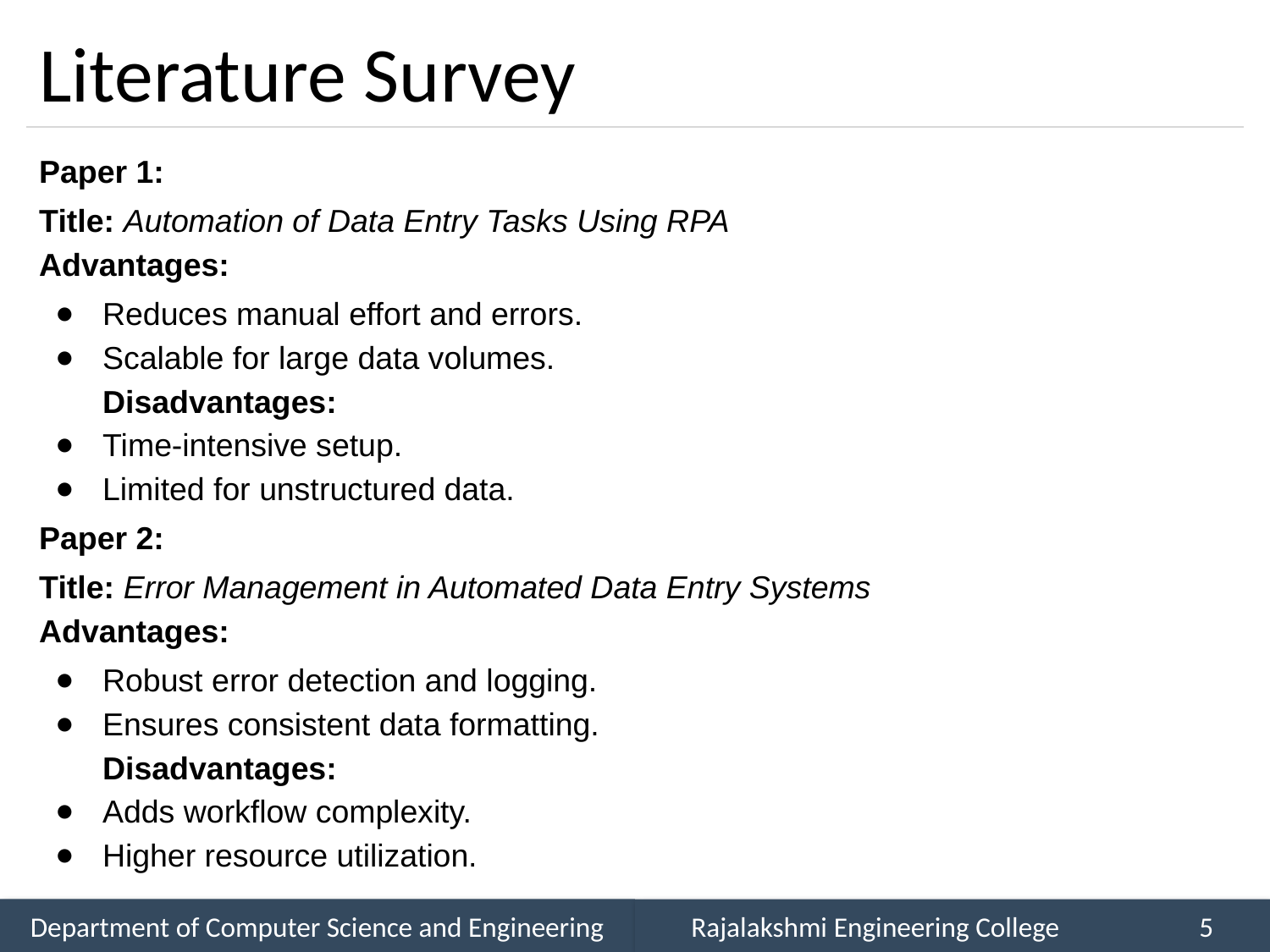

# Literature Survey
Paper 1:
Title: Automation of Data Entry Tasks Using RPA
Advantages:
Reduces manual effort and errors.
Scalable for large data volumes.
Disadvantages:
Time-intensive setup.
Limited for unstructured data.
Paper 2:
Title: Error Management in Automated Data Entry Systems
Advantages:
Robust error detection and logging.
Ensures consistent data formatting.
Disadvantages:
Adds workflow complexity.
Higher resource utilization.